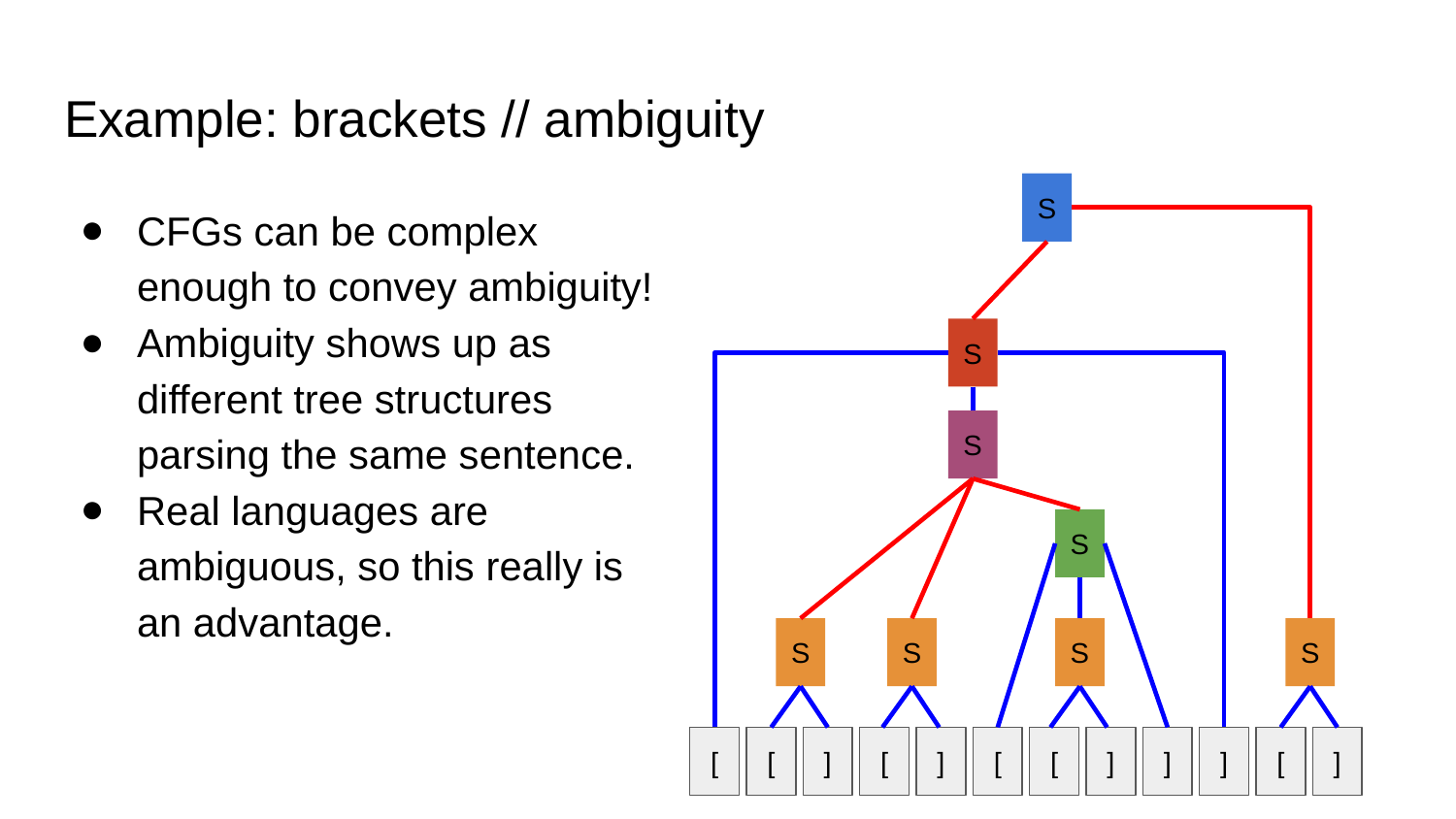

# Example: brackets // ambiguity
S
CFGs can be complex enough to convey ambiguity!
Ambiguity shows up as different tree structures parsing the same sentence.
Real languages are ambiguous, so this really is an advantage.
S
S
S
S
S
S
S
[
[
]
[
]
[
[
]
]
]
[
]